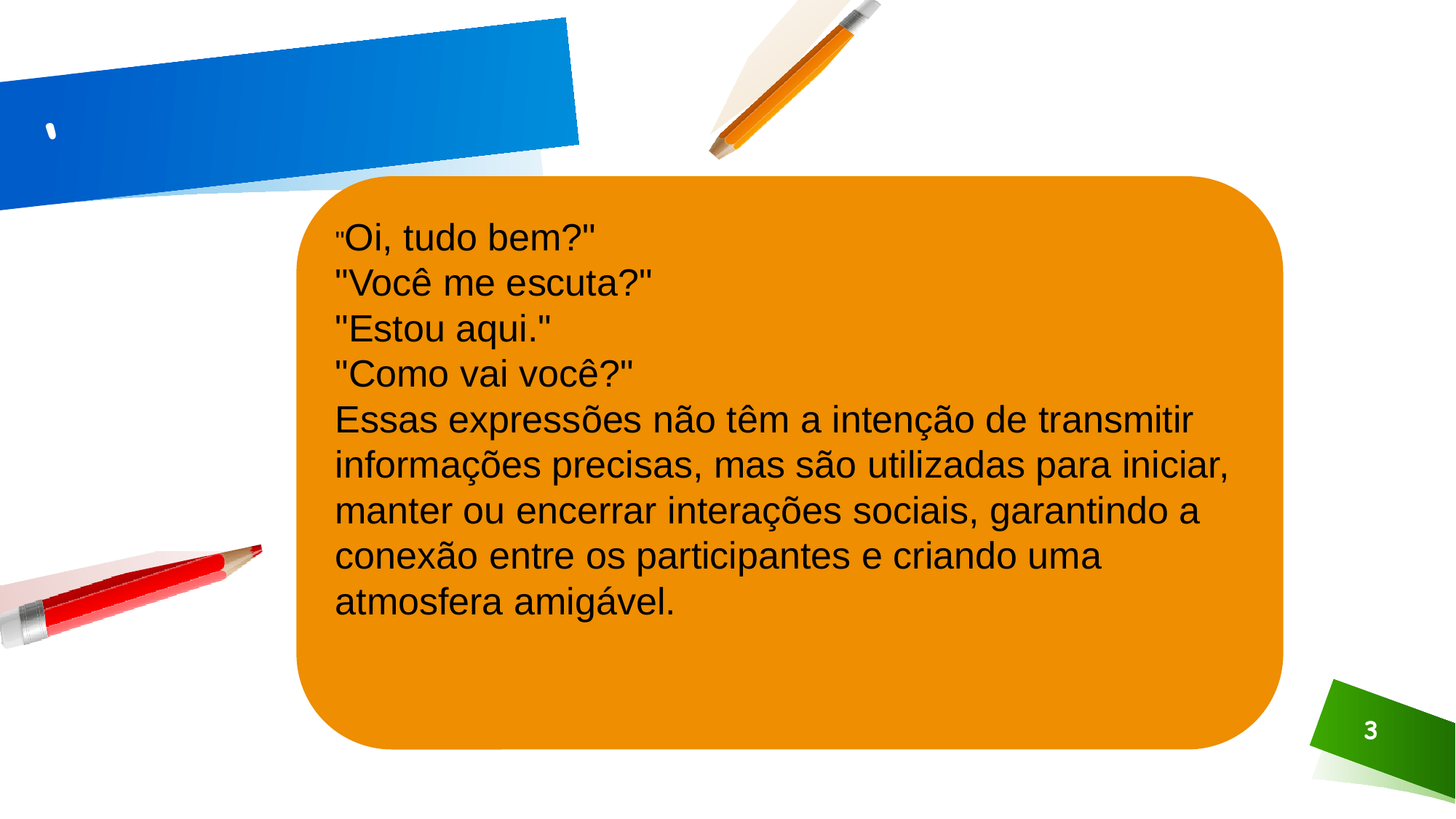

# ‘
"Oi, tudo bem?"
"Você me escuta?"
"Estou aqui."
"Como vai você?"
Essas expressões não têm a intenção de transmitir informações precisas, mas são utilizadas para iniciar, manter ou encerrar interações sociais, garantindo a conexão entre os participantes e criando uma atmosfera amigável.

3